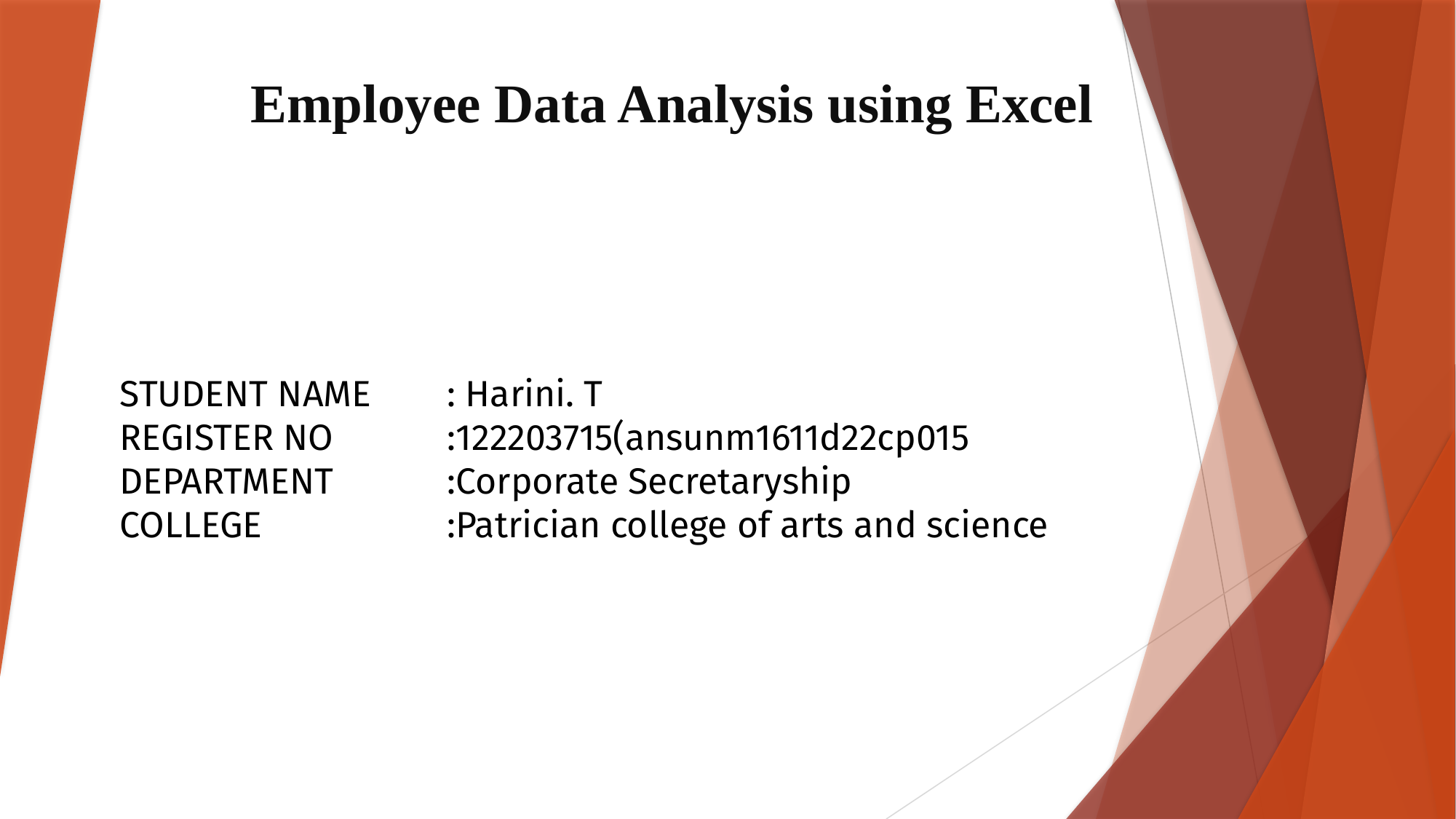

# Employee Data Analysis using Excel
STUDENT NAME	: Harini. T
REGISTER NO		:122203715(ansunm1611d22cp015
DEPARTMENT		:Corporate Secretaryship
COLLEGE		:Patrician college of arts and science

1